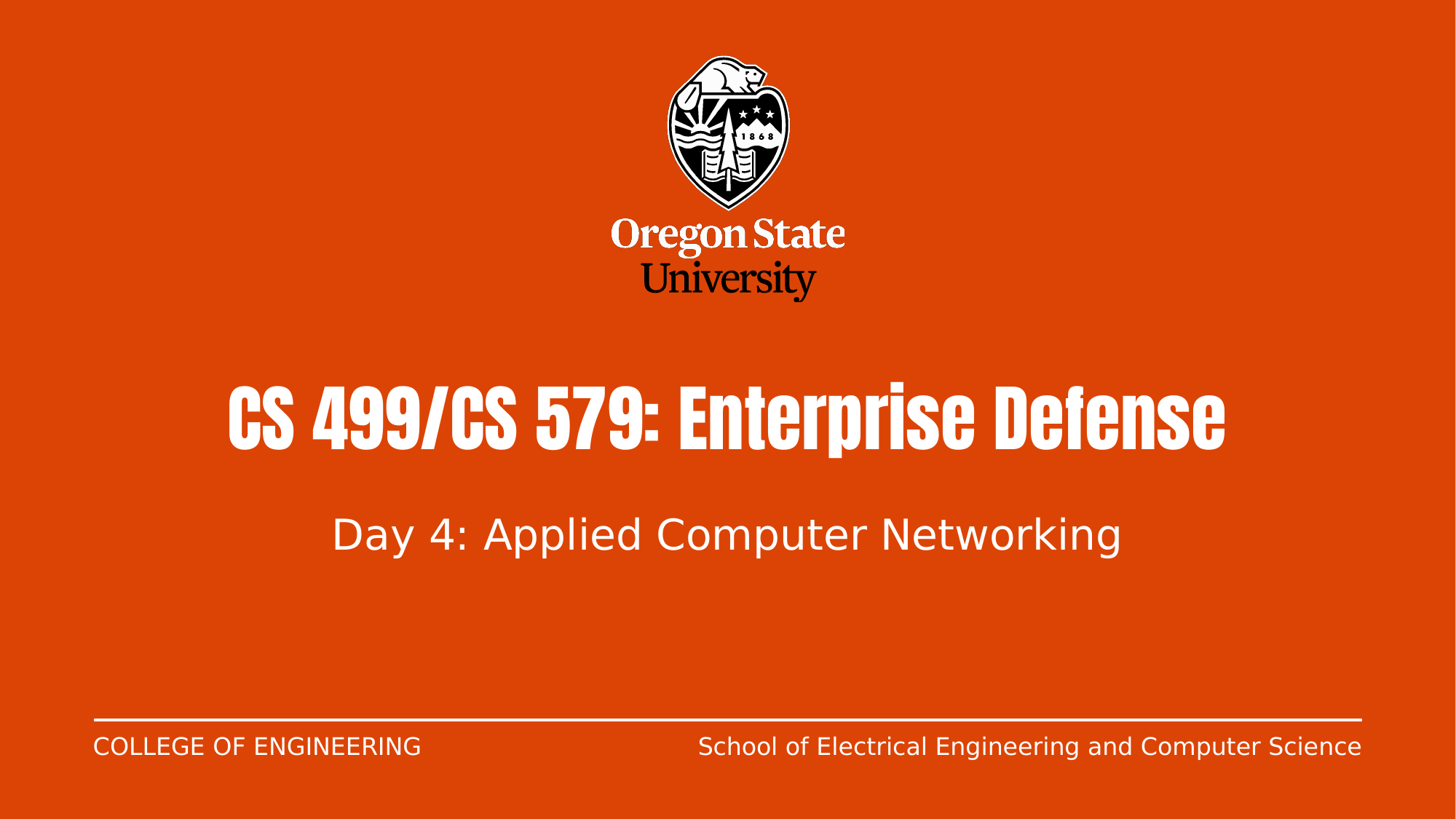

# CS 499/CS 579: Enterprise Defense
Day 4: Applied Computer Networking